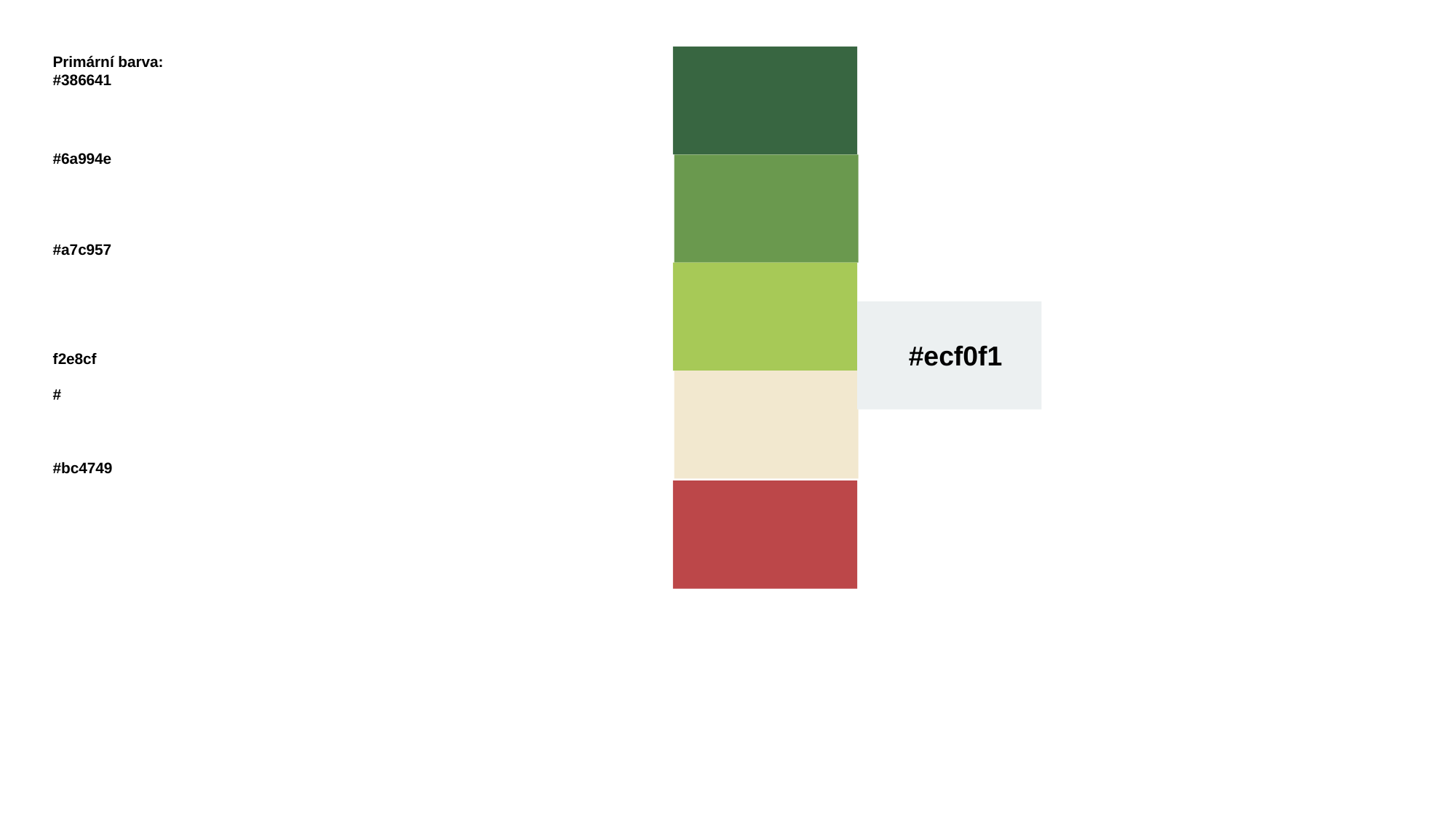

Primární barva:
#386641

#6a994e

#a7c957

f2e8cf
#

#bc4749

#ecf0f1